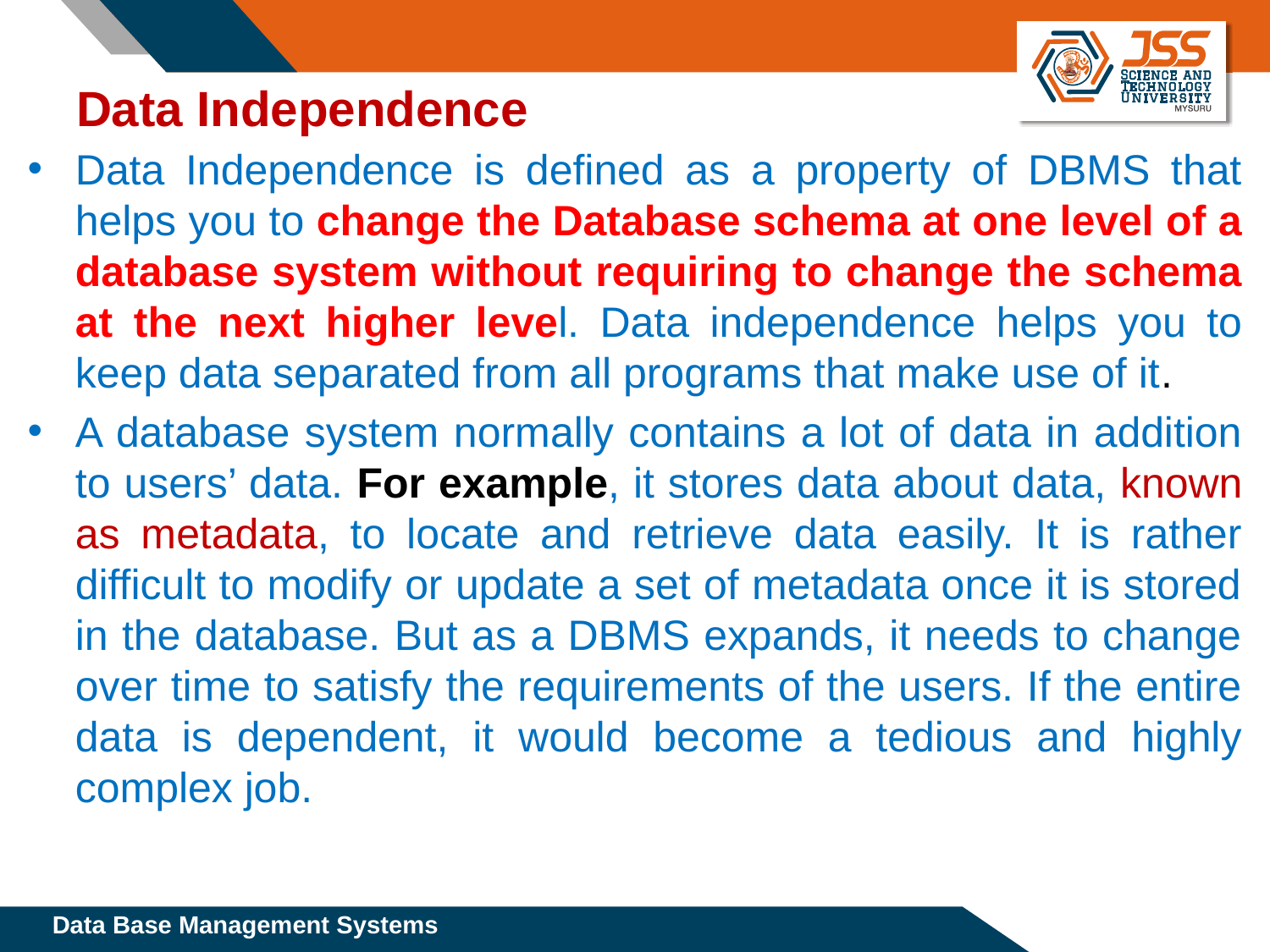

# Data Independence
Data Independence is defined as a property of DBMS that helps you to change the Database schema at one level of a database system without requiring to change the schema at the next higher level. Data independence helps you to keep data separated from all programs that make use of it.
A database system normally contains a lot of data in addition to users’ data. For example, it stores data about data, known as metadata, to locate and retrieve data easily. It is rather difficult to modify or update a set of metadata once it is stored in the database. But as a DBMS expands, it needs to change over time to satisfy the requirements of the users. If the entire data is dependent, it would become a tedious and highly complex job.
Data Base Management Systems